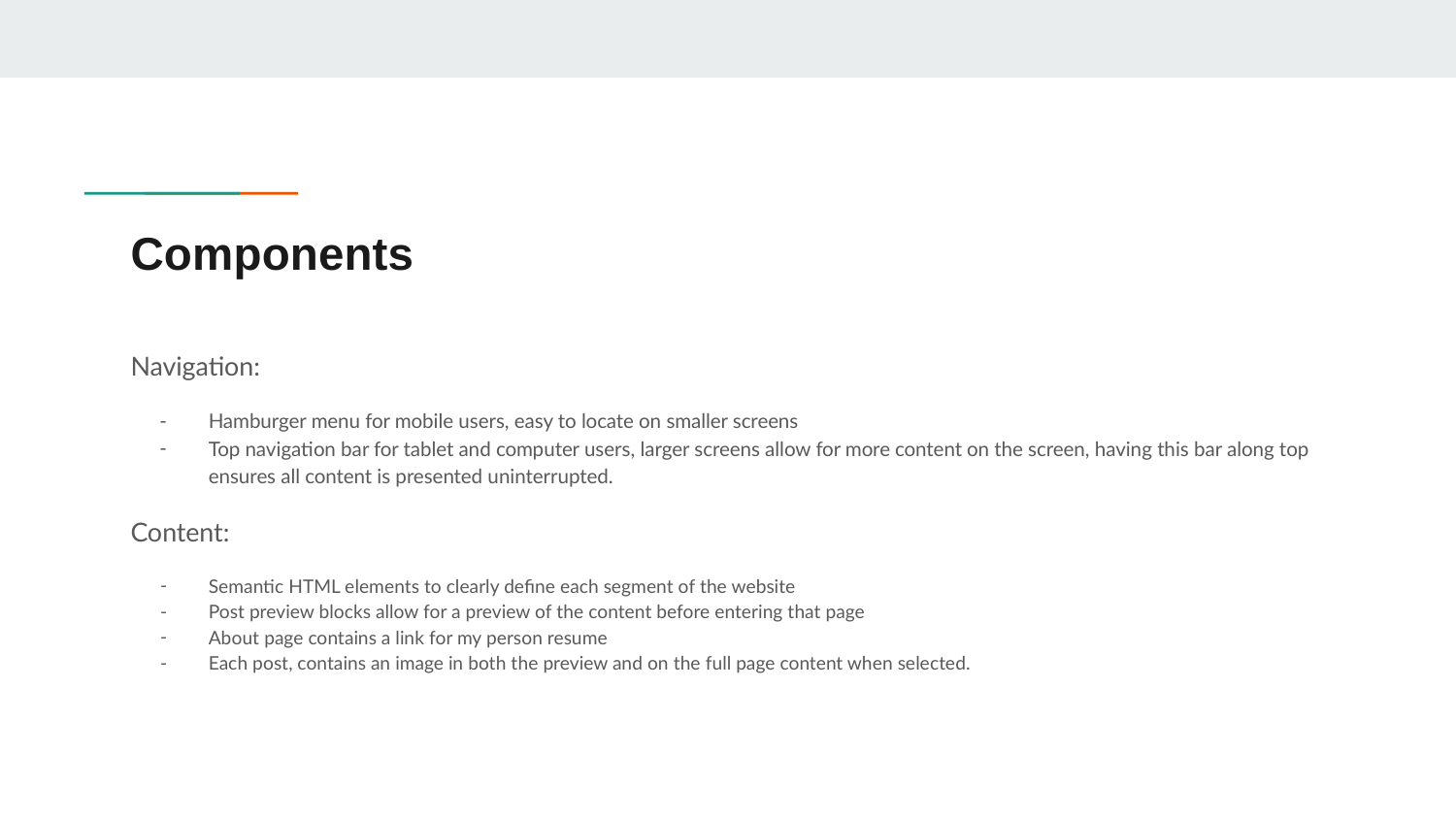

# Components
Navigation:
Hamburger menu for mobile users, easy to locate on smaller screens
Top navigation bar for tablet and computer users, larger screens allow for more content on the screen, having this bar along top ensures all content is presented uninterrupted.
Content:
Semantic HTML elements to clearly define each segment of the website
Post preview blocks allow for a preview of the content before entering that page
About page contains a link for my person resume
Each post, contains an image in both the preview and on the full page content when selected.